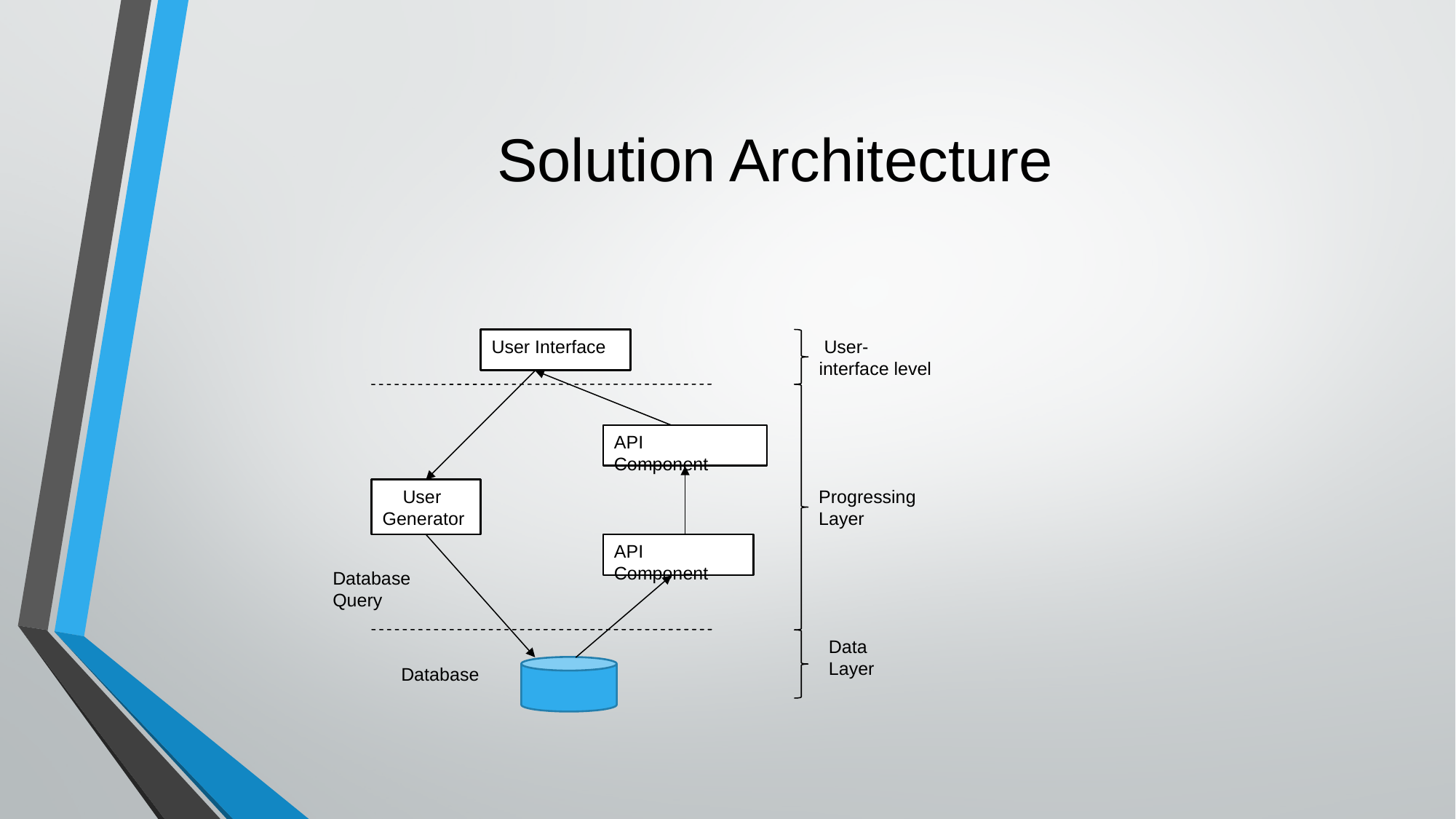

# Solution Architecture

User Interface

 User-interface level

API Component

    User
Generator
Progressing
Layer

API Component
 Database
 Query
  Data
  Layer

 Database